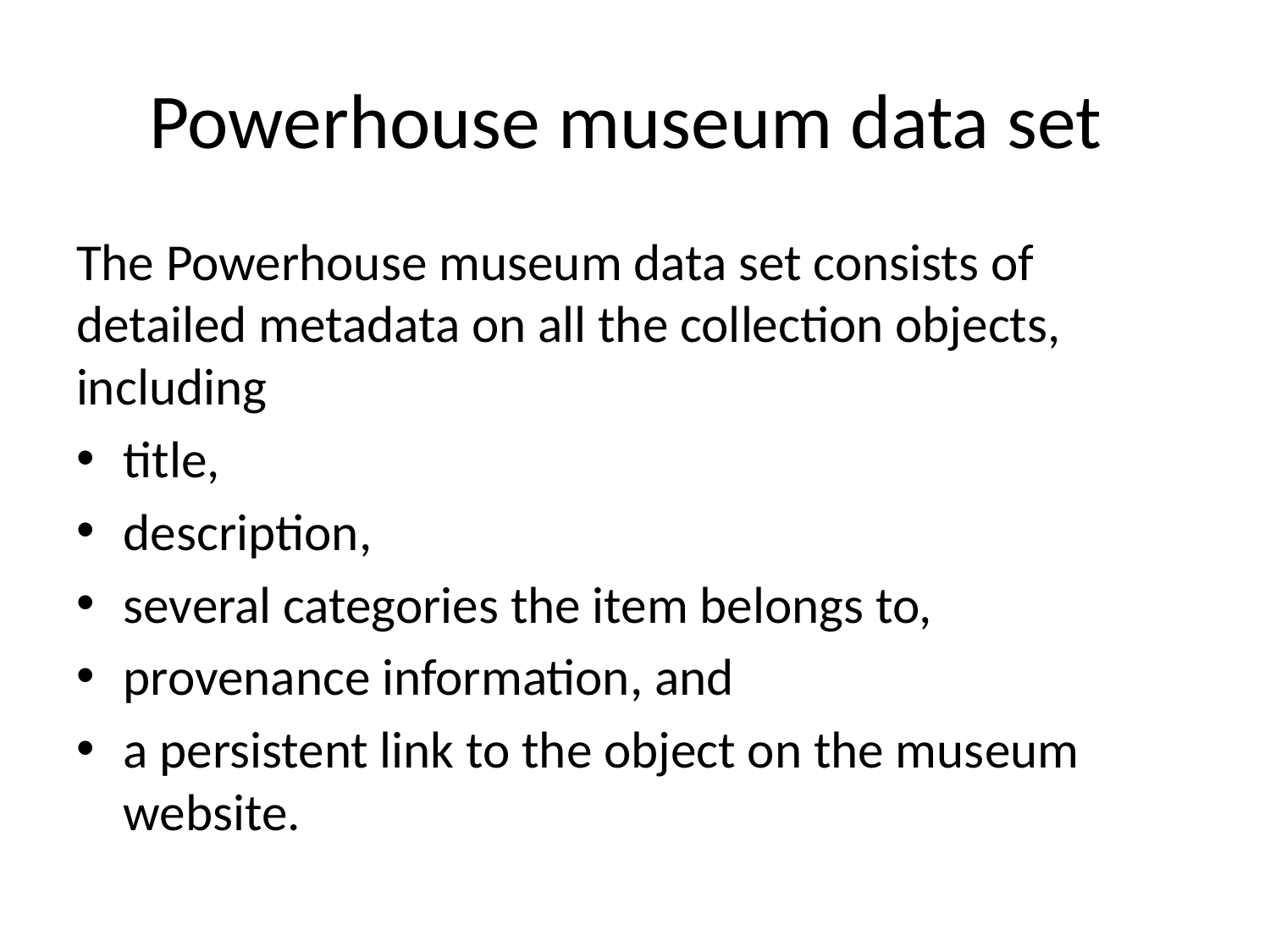

# Powerhouse museum data set
The Powerhouse museum data set consists of detailed metadata on all the collection objects, including
title,
description,
several categories the item belongs to,
provenance information, and
a persistent link to the object on the museum website.